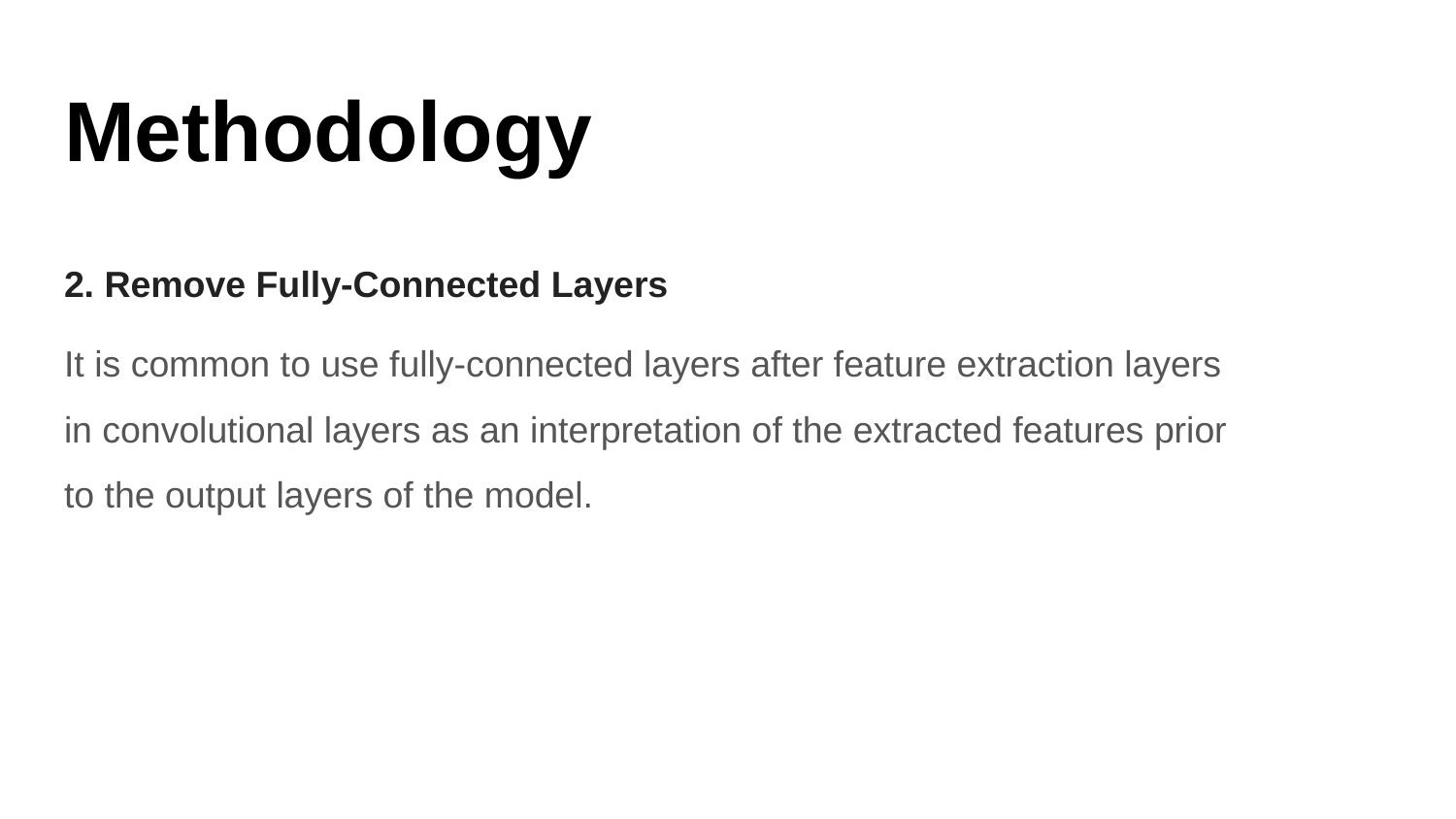

# Methodology
2. Remove Fully-Connected Layers
It is common to use fully-connected layers after feature extraction layers in convolutional layers as an interpretation of the extracted features prior to the output layers of the model.